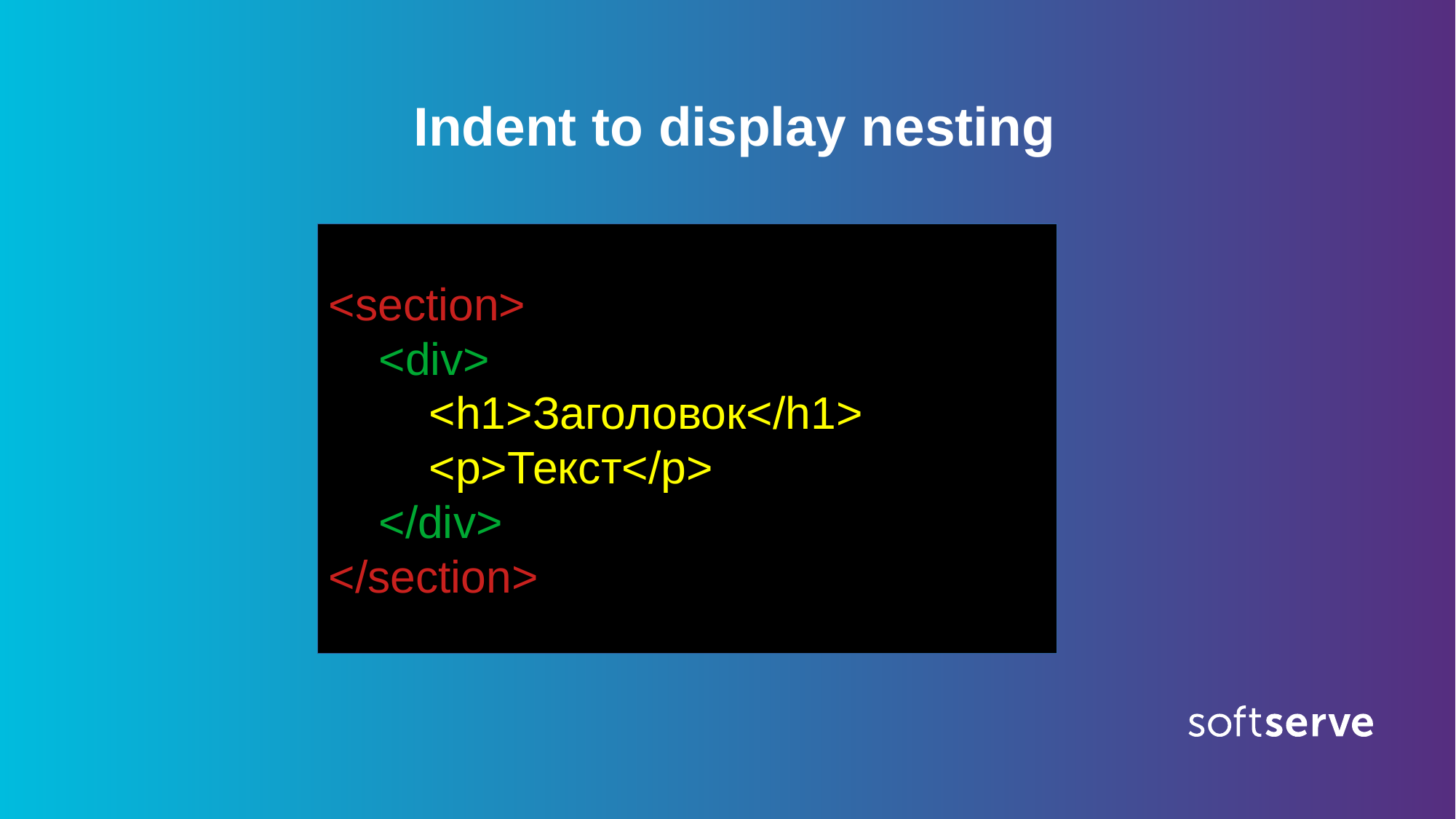

Indent to display nesting

<section>
    <div>
        <h1>Заголовок</h1>
        <p>Текст</p>
    </div>
</section>